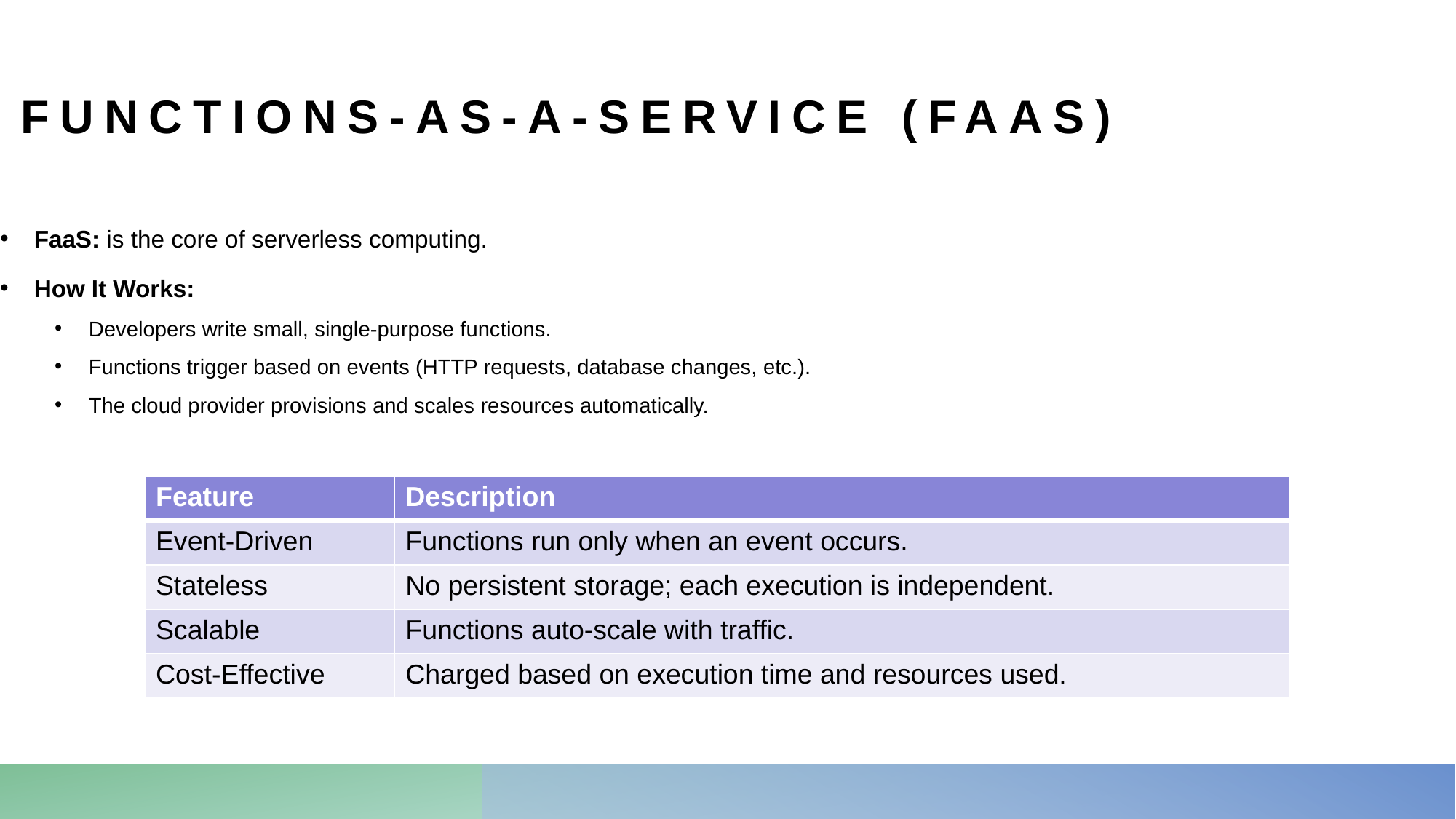

# Functions-as-a-Service (FaaS)

FaaS: is the core of serverless computing.
How It Works:
Developers write small, single-purpose functions.
Functions trigger based on events (HTTP requests, database changes, etc.).
The cloud provider provisions and scales resources automatically.
| Feature | Description |
| --- | --- |
| Event-Driven | Functions run only when an event occurs. |
| Stateless | No persistent storage; each execution is independent. |
| Scalable | Functions auto-scale with traffic. |
| Cost-Effective | Charged based on execution time and resources used. |